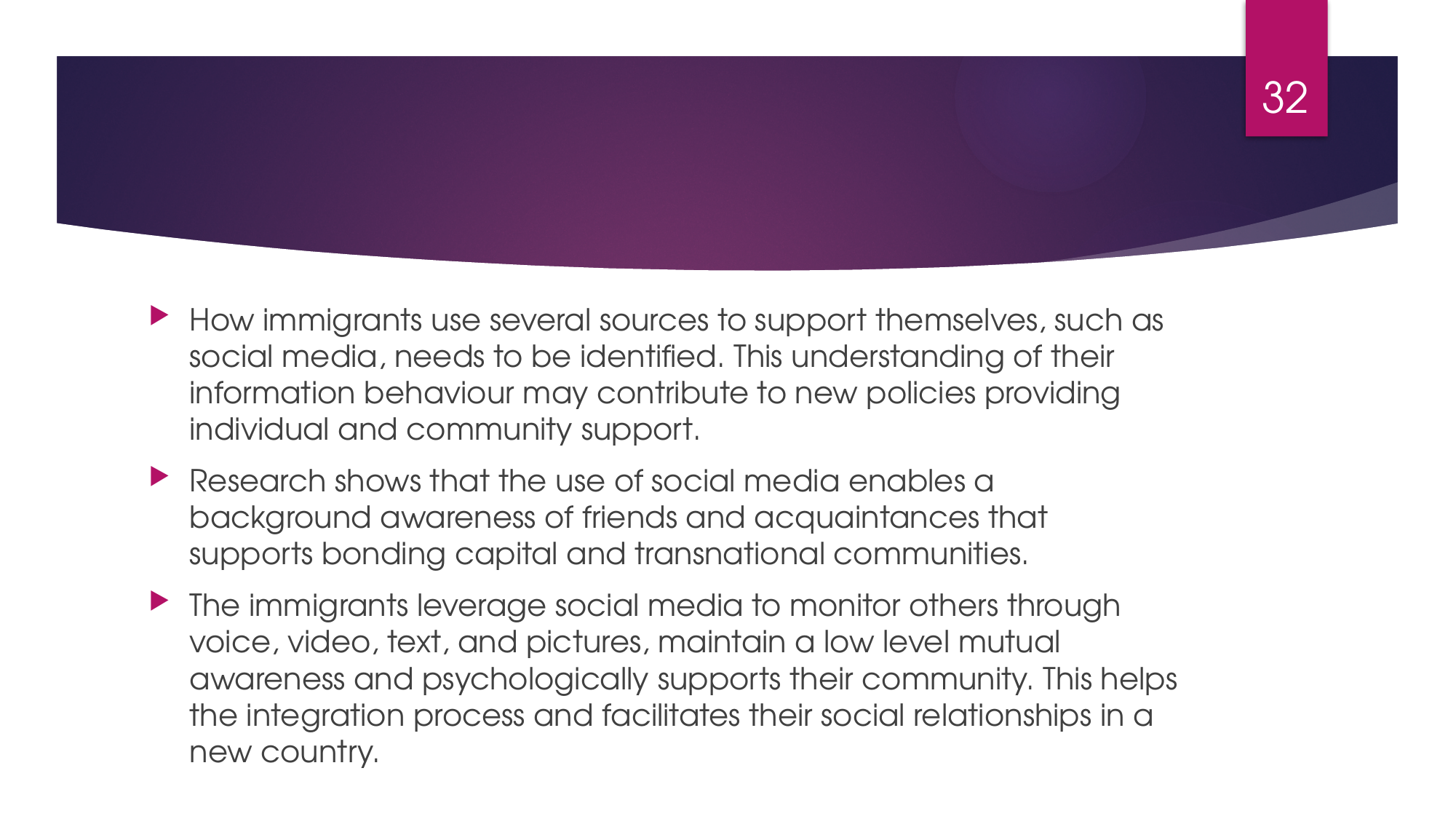

32
#
How immigrants use several sources to support themselves, such as social media, needs to be identified. This understanding of their information behaviour may contribute to new policies providing individual and community support.
Research shows that the use of social media enables a background awareness of friends and acquaintances that supports bonding capital and transnational communities.
The immigrants leverage social media to monitor others through voice, video, text, and pictures, maintain a low level mutual awareness and psychologically supports their community. This helps the integration process and facilitates their social relationships in a new country.